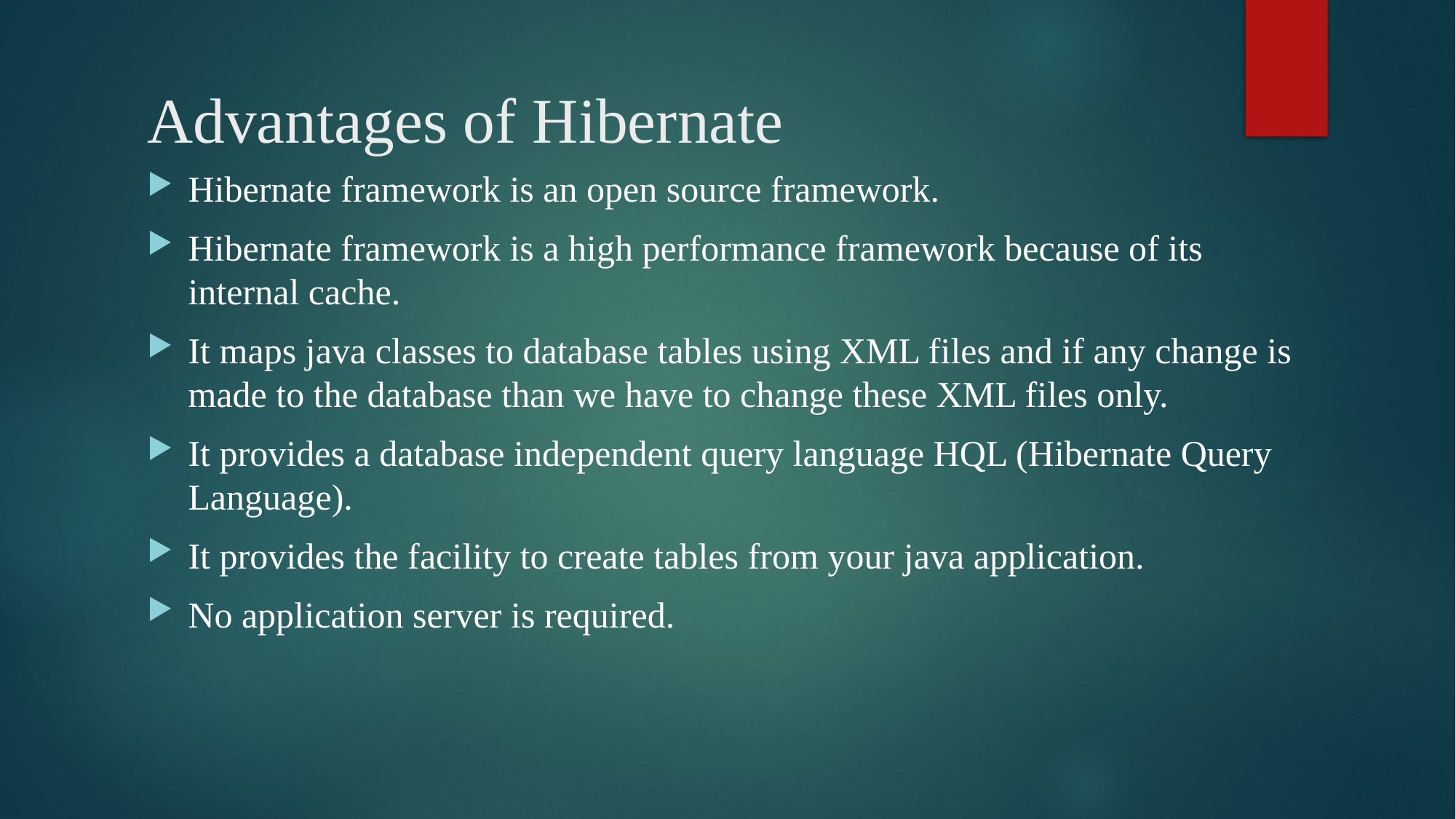

# Advantages of Hibernate
Hibernate framework is an open source framework.
Hibernate framework is a high performance framework because of its internal cache.
It maps java classes to database tables using XML files and if any change is made to the database than we have to change these XML files only.
It provides a database independent query language HQL (Hibernate Query Language).
It provides the facility to create tables from your java application.
No application server is required.